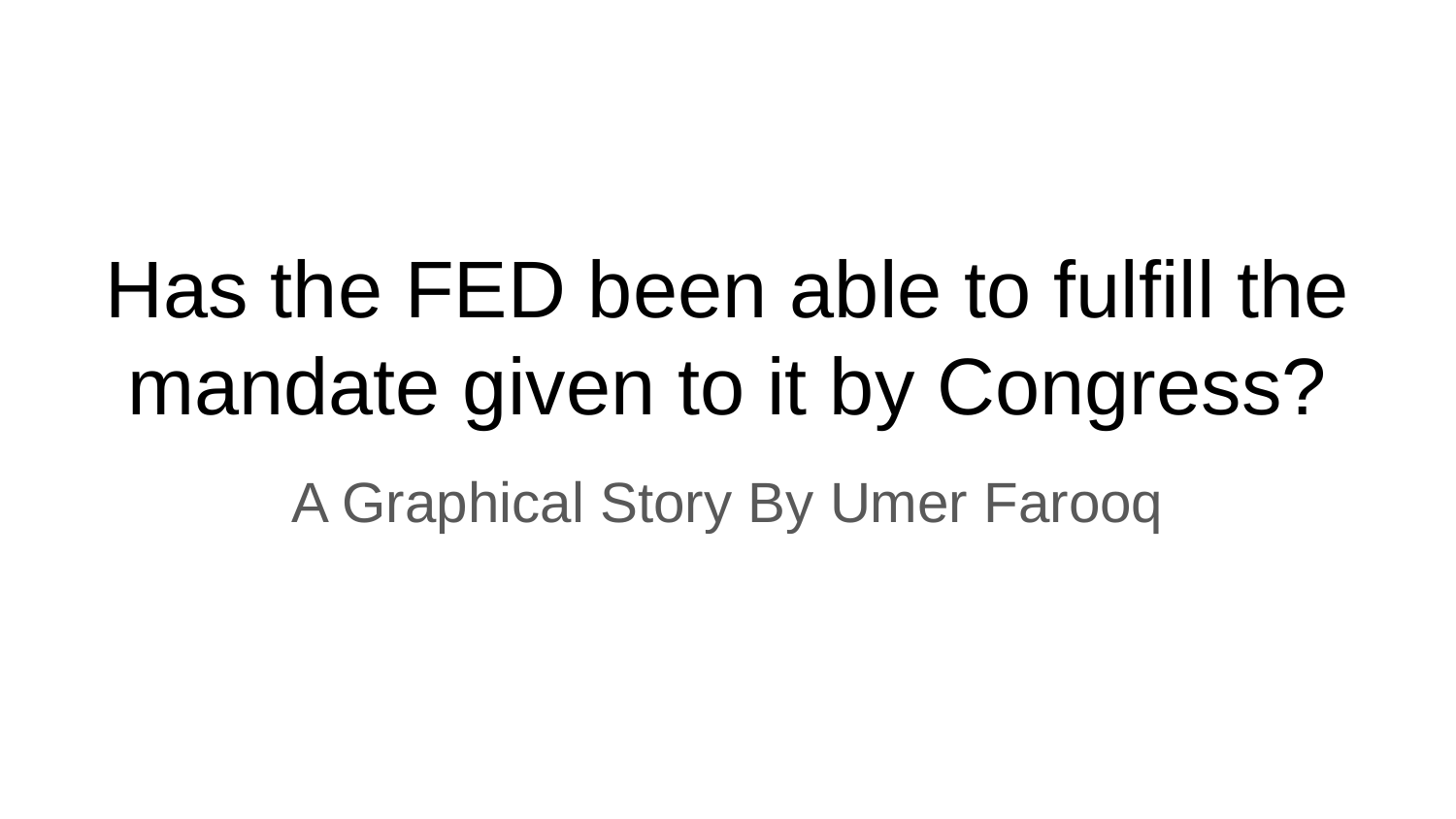

# Has the FED been able to fulfill the mandate given to it by Congress?
A Graphical Story By Umer Farooq